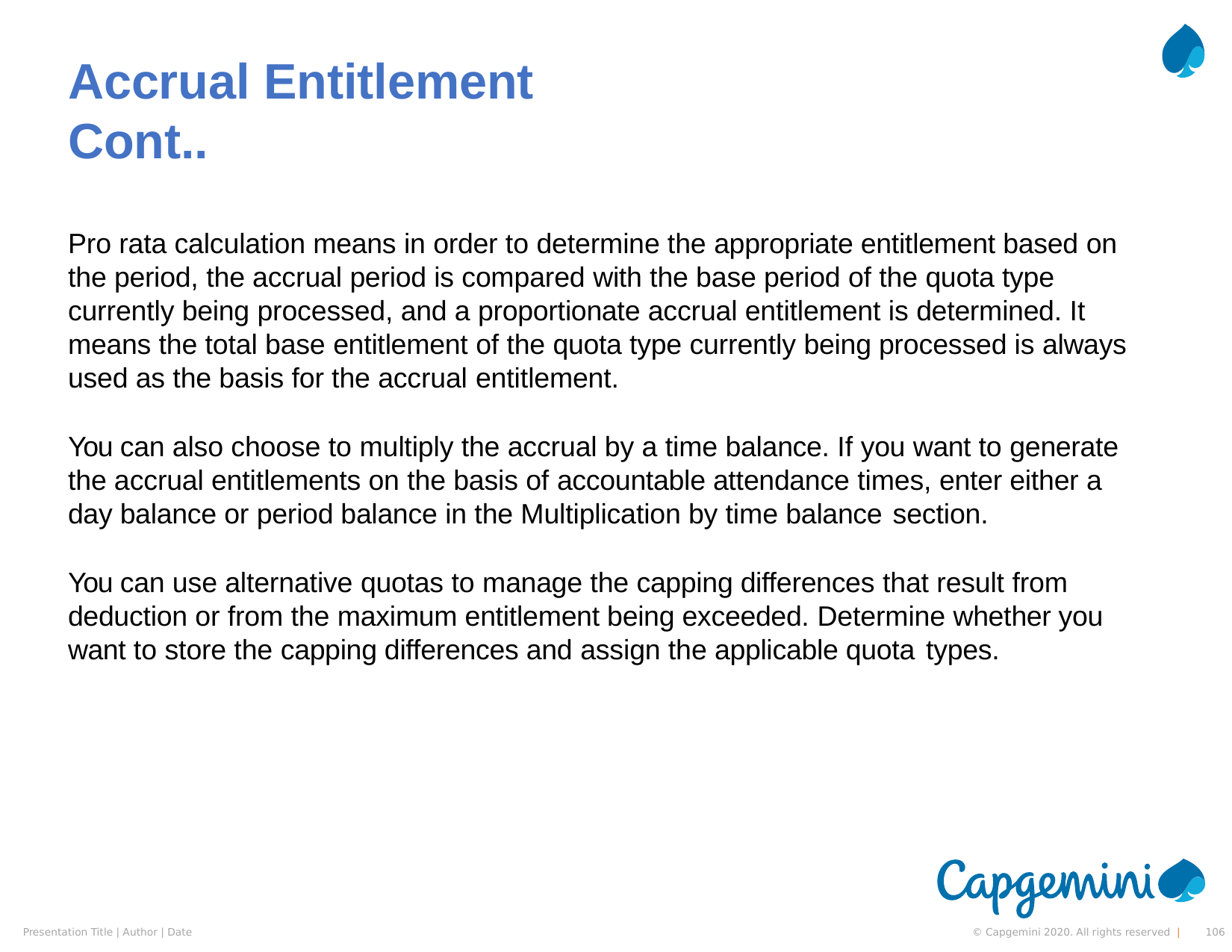

# Accrual Entitlement	Cont..
Pro rata calculation means in order to determine the appropriate entitlement based on  the period, the accrual period is compared with the base period of the quota type  currently being processed, and a proportionate accrual entitlement is determined. It  means the total base entitlement of the quota type currently being processed is always  used as the basis for the accrual entitlement.

You can also choose to multiply the accrual by a time balance. If you want to generate  the accrual entitlements on the basis of accountable attendance times, enter either a  day balance or period balance in the Multiplication by time balance section.

You can use alternative quotas to manage the capping differences that result from  deduction or from the maximum entitlement being exceeded. Determine whether you  want to store the capping differences and assign the applicable quota types.